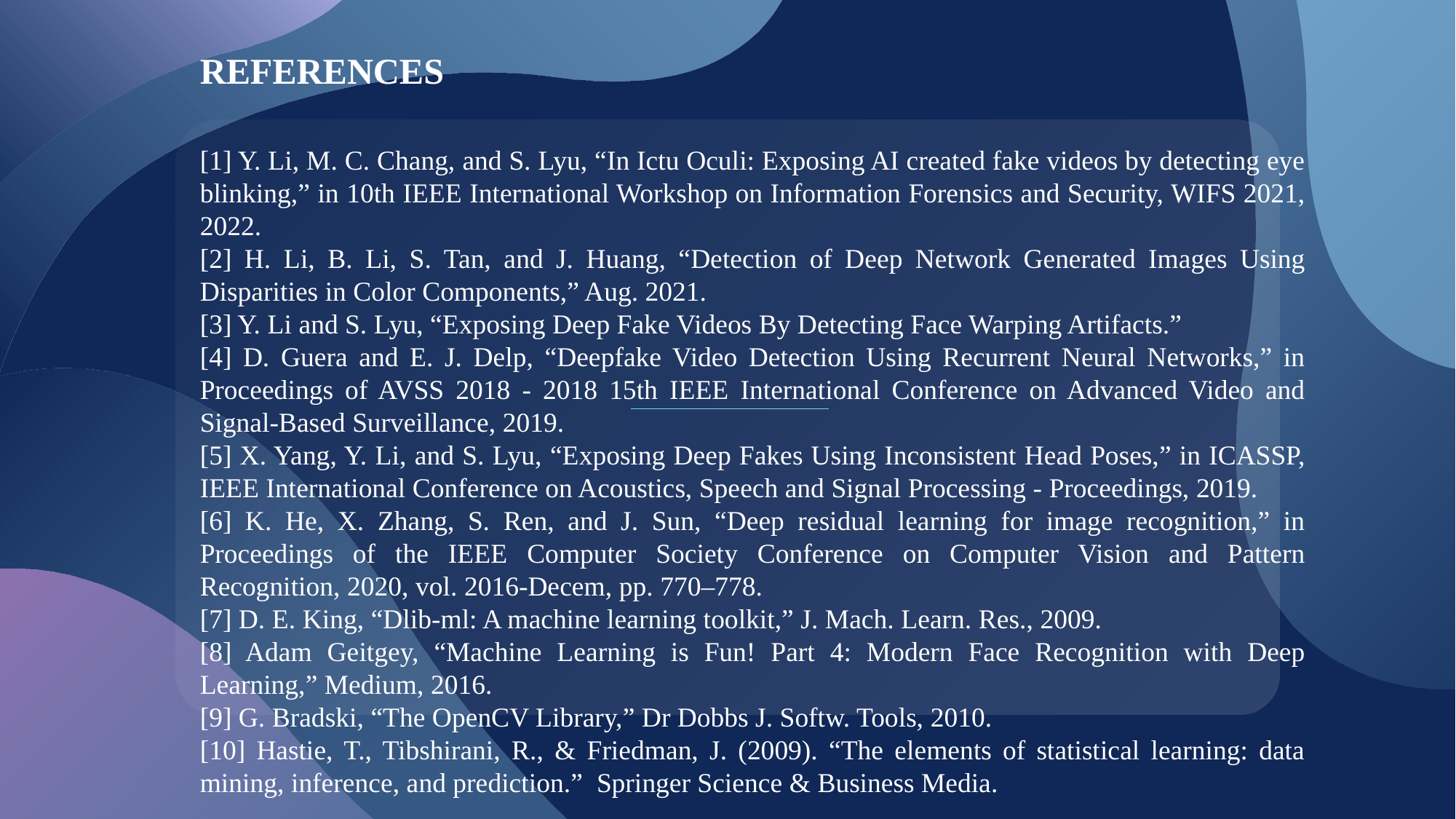

REFERENCES
[1] Y. Li, M. C. Chang, and S. Lyu, “In Ictu Oculi: Exposing AI created fake videos by detecting eye blinking,” in 10th IEEE International Workshop on Information Forensics and Security, WIFS 2021, 2022.
[2] H. Li, B. Li, S. Tan, and J. Huang, “Detection of Deep Network Generated Images Using Disparities in Color Components,” Aug. 2021.
[3] Y. Li and S. Lyu, “Exposing Deep Fake Videos By Detecting Face Warping Artifacts.”
[4] D. Guera and E. J. Delp, “Deepfake Video Detection Using Recurrent Neural Networks,” in Proceedings of AVSS 2018 - 2018 15th IEEE International Conference on Advanced Video and Signal-Based Surveillance, 2019.
[5] X. Yang, Y. Li, and S. Lyu, “Exposing Deep Fakes Using Inconsistent Head Poses,” in ICASSP, IEEE International Conference on Acoustics, Speech and Signal Processing - Proceedings, 2019.
[6] K. He, X. Zhang, S. Ren, and J. Sun, “Deep residual learning for image recognition,” in Proceedings of the IEEE Computer Society Conference on Computer Vision and Pattern Recognition, 2020, vol. 2016-Decem, pp. 770–778.
[7] D. E. King, “Dlib-ml: A machine learning toolkit,” J. Mach. Learn. Res., 2009.
[8] Adam Geitgey, “Machine Learning is Fun! Part 4: Modern Face Recognition with Deep Learning,” Medium, 2016.
[9] G. Bradski, “The OpenCV Library,” Dr Dobbs J. Softw. Tools, 2010.
[10] Hastie, T., Tibshirani, R., & Friedman, J. (2009). “The elements of statistical learning: data mining, inference, and prediction.”  Springer Science & Business Media.